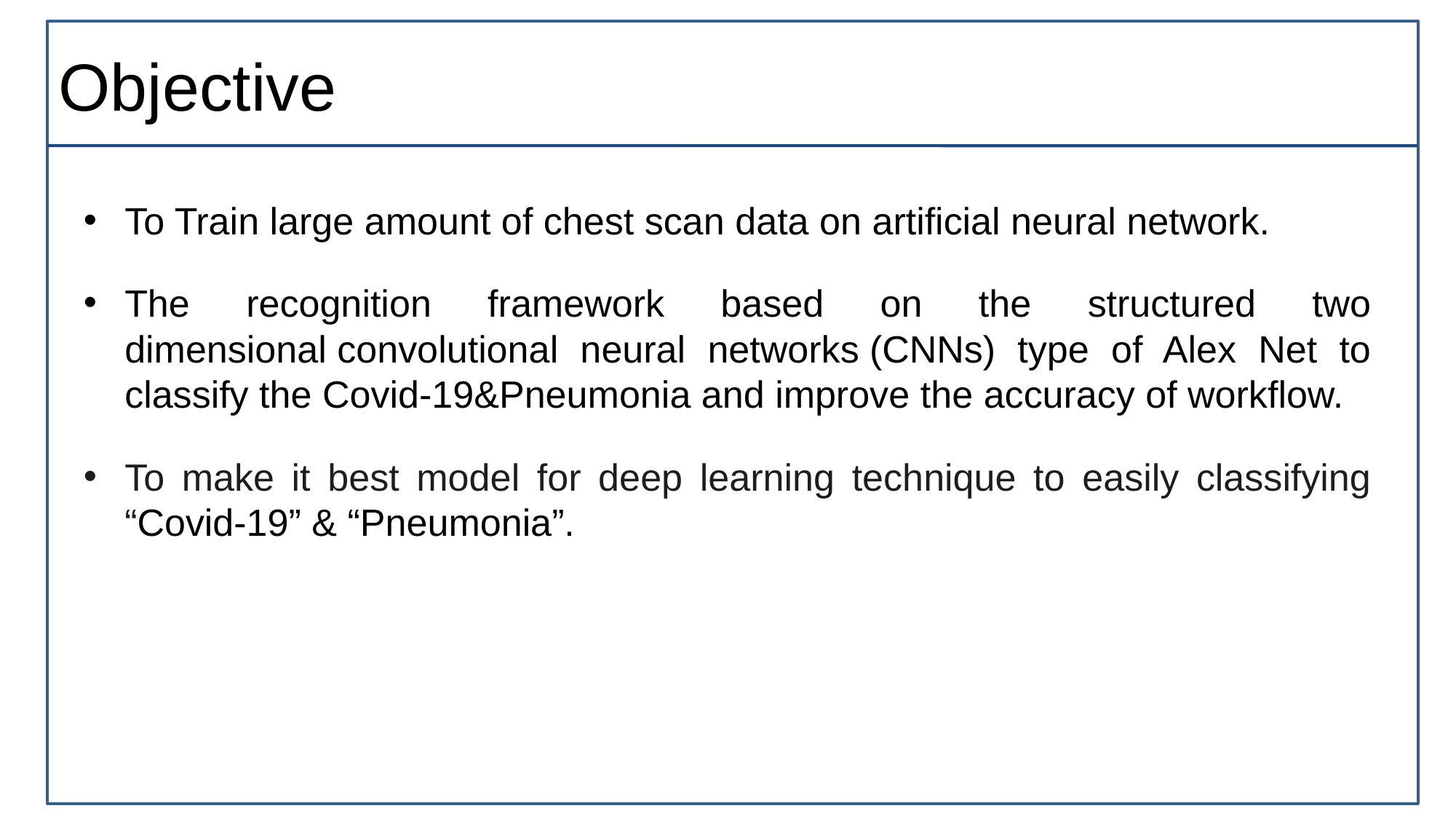

# Objective
To Train large amount of chest scan data on artificial neural network.

The recognition framework based on the structured two dimensional convolutional neural networks (CNNs) type of Alex Net to classify the Covid-19&Pneumonia and improve the accuracy of workflow.

To make it best model for deep learning technique to easily classifying “Covid-19” & “Pneumonia”.